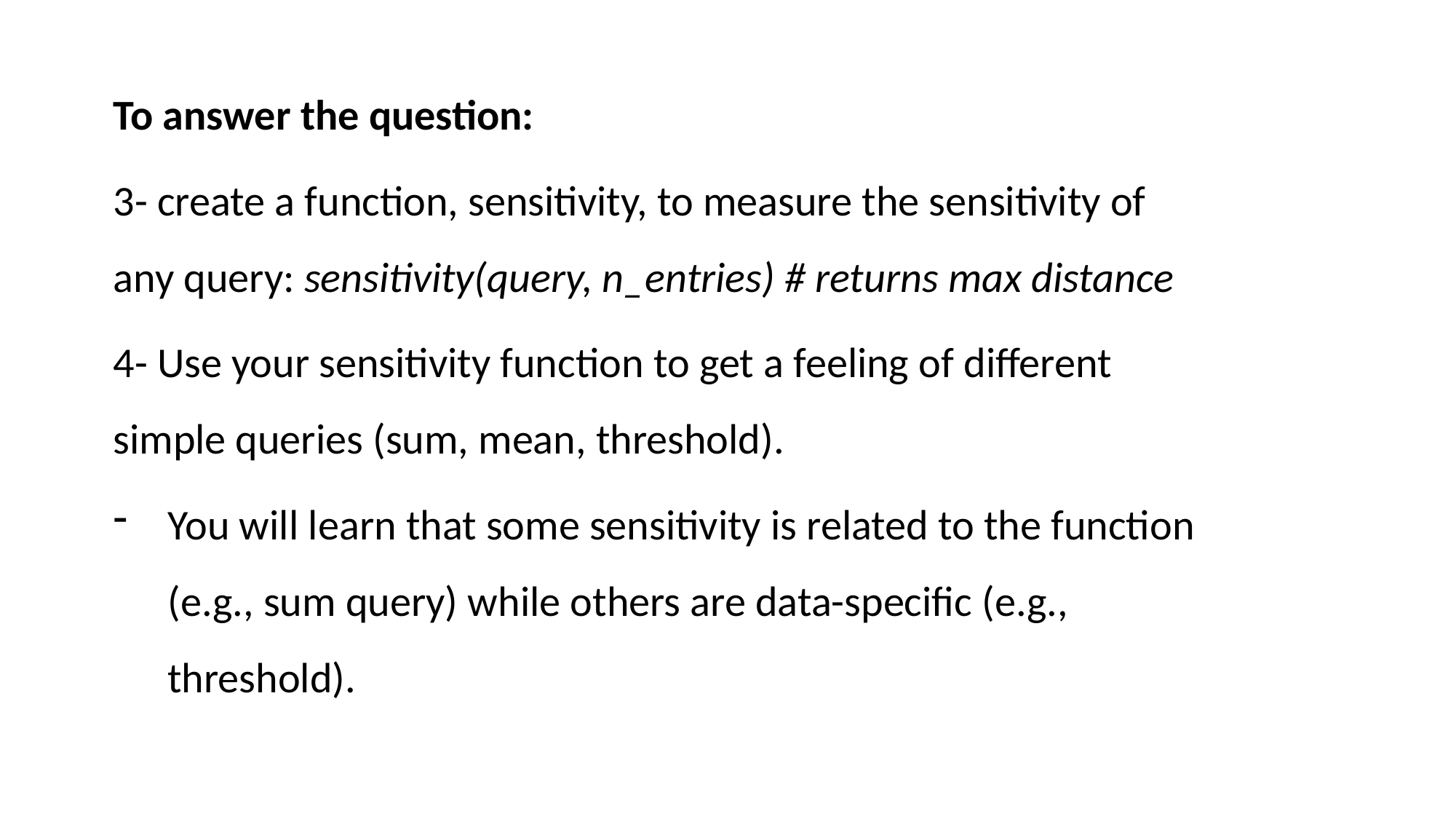

To answer the question:
3- create a function, sensitivity, to measure the sensitivity of any query: sensitivity(query, n_entries) # returns max distance
4- Use your sensitivity function to get a feeling of different simple queries (sum, mean, threshold).
You will learn that some sensitivity is related to the function (e.g., sum query) while others are data-specific (e.g., threshold).